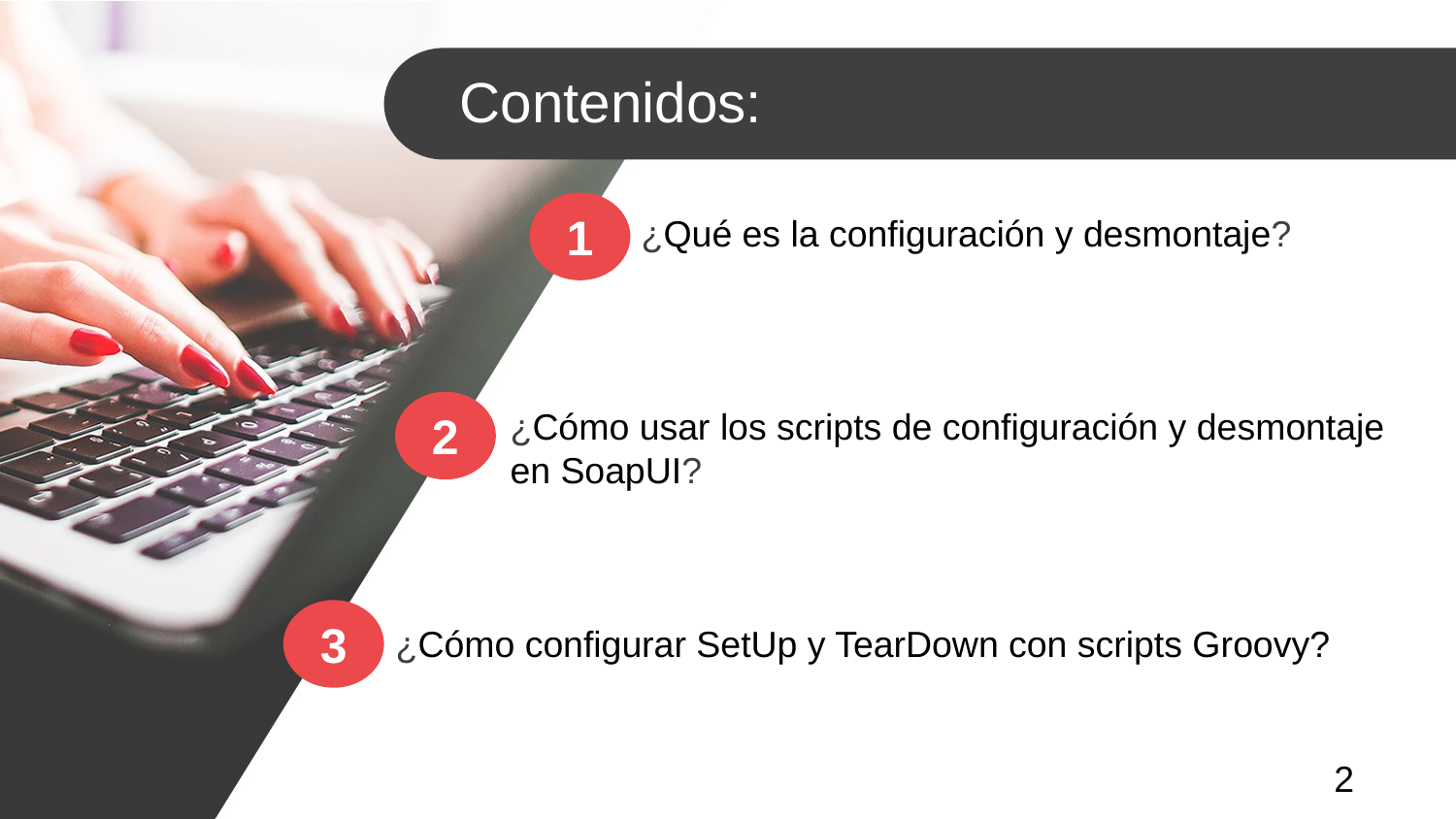

Contenidos:

1
¿Qué es la configuración y desmontaje?

¿Cómo usar los scripts de configuración y desmontaje
en SoapUI?
2

3
  ¿Cómo configurar SetUp y TearDown con scripts Groovy?
2